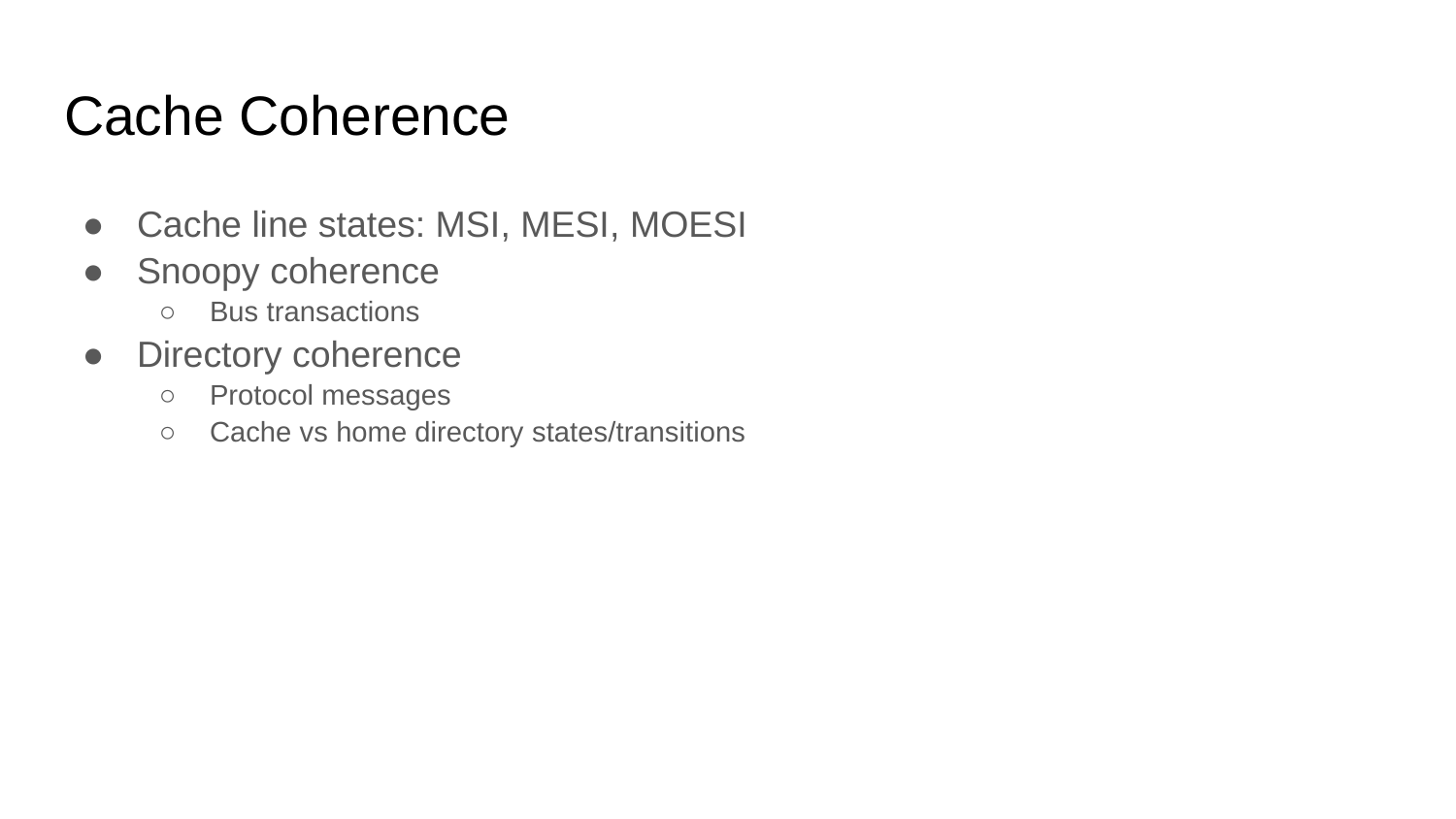

# Cache Coherence
Cache line states: MSI, MESI, MOESI
Snoopy coherence
Bus transactions
Directory coherence
Protocol messages
Cache vs home directory states/transitions